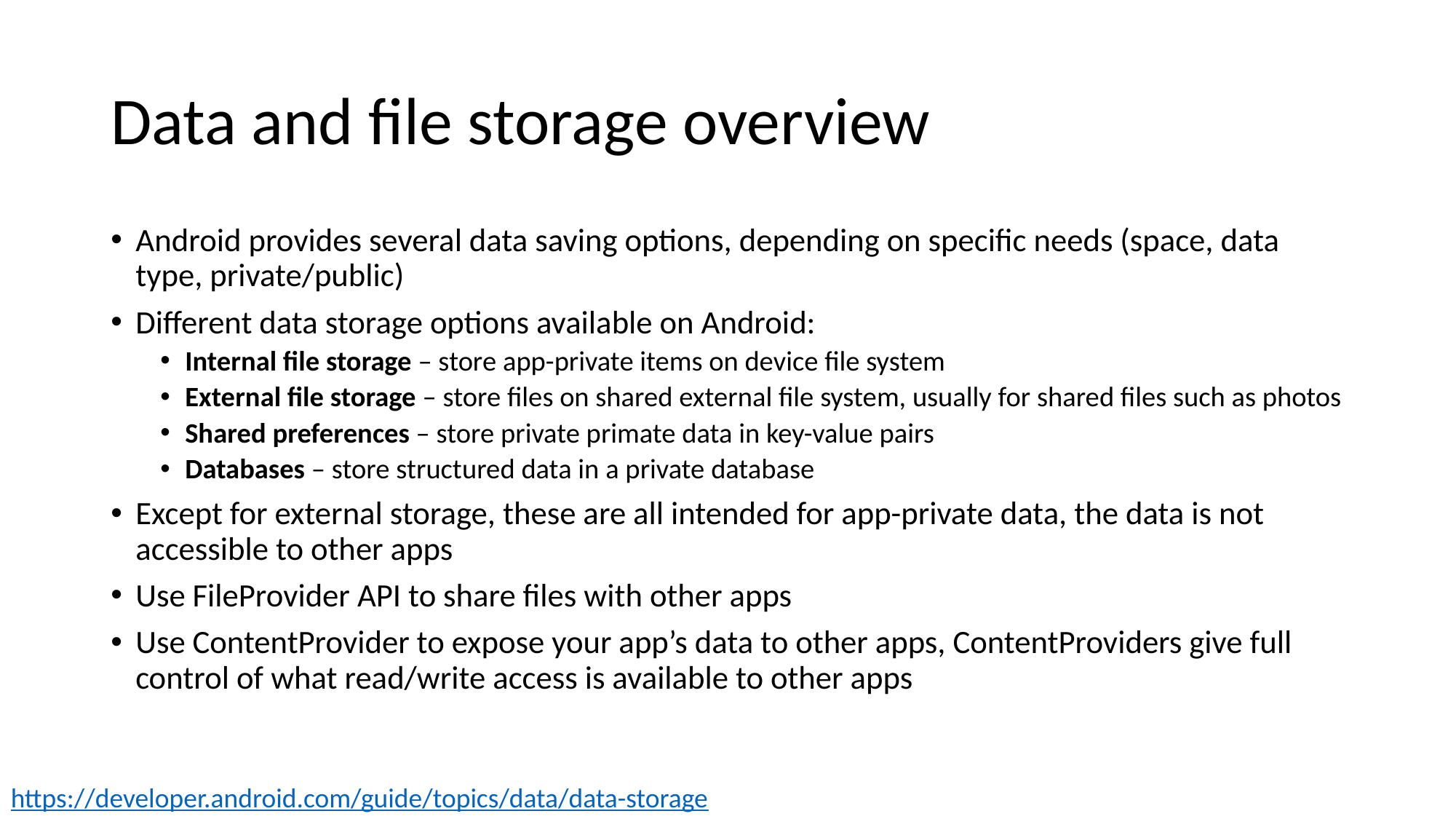

# Data and file storage overview
Android provides several data saving options, depending on specific needs (space, data type, private/public)
Different data storage options available on Android:
Internal file storage – store app-private items on device file system
External file storage – store files on shared external file system, usually for shared files such as photos
Shared preferences – store private primate data in key-value pairs
Databases – store structured data in a private database
Except for external storage, these are all intended for app-private data, the data is not accessible to other apps
Use FileProvider API to share files with other apps
Use ContentProvider to expose your app’s data to other apps, ContentProviders give full control of what read/write access is available to other apps

https://developer.android.com/guide/topics/data/data-storage